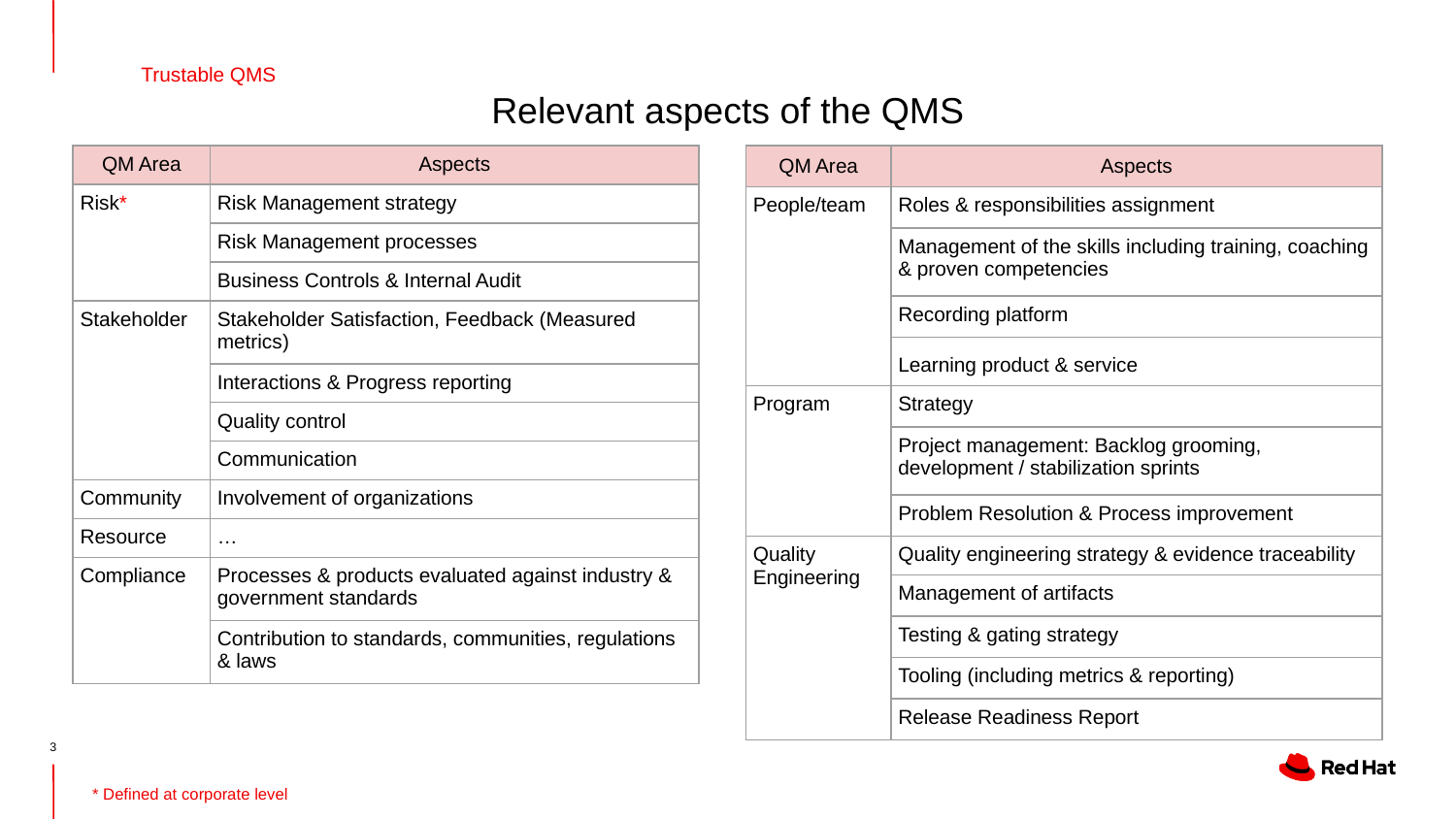

Trustable QMS
Relevant aspects of the QMS
| QM Area | Aspects |
| --- | --- |
| Risk\* | Risk Management strategy |
|  | Risk Management processes |
|  | Business Controls & Internal Audit |
| Stakeholder | Stakeholder Satisfaction, Feedback (Measured metrics) |
|  | Interactions & Progress reporting |
|  | Quality control |
|  | Communication |
| Community | Involvement of organizations |
| Resource | … |
| Compliance | Processes & products evaluated against industry & government standards |
|  | Contribution to standards, communities, regulations & laws |
| QM Area | Aspects |
| --- | --- |
| People/team | Roles & responsibilities assignment |
|  | Management of the skills including training, coaching & proven competencies |
|  | Recording platform |
|  | Learning product & service |
| Program | Strategy |
|  | Project management: Backlog grooming, development / stabilization sprints |
|  | Problem Resolution & Process improvement |
| Quality Engineering | Quality engineering strategy & evidence traceability |
|  | Management of artifacts |
|  | Testing & gating strategy |
|  | Tooling (including metrics & reporting) |
|  | Release Readiness Report |
3
* Defined at corporate level